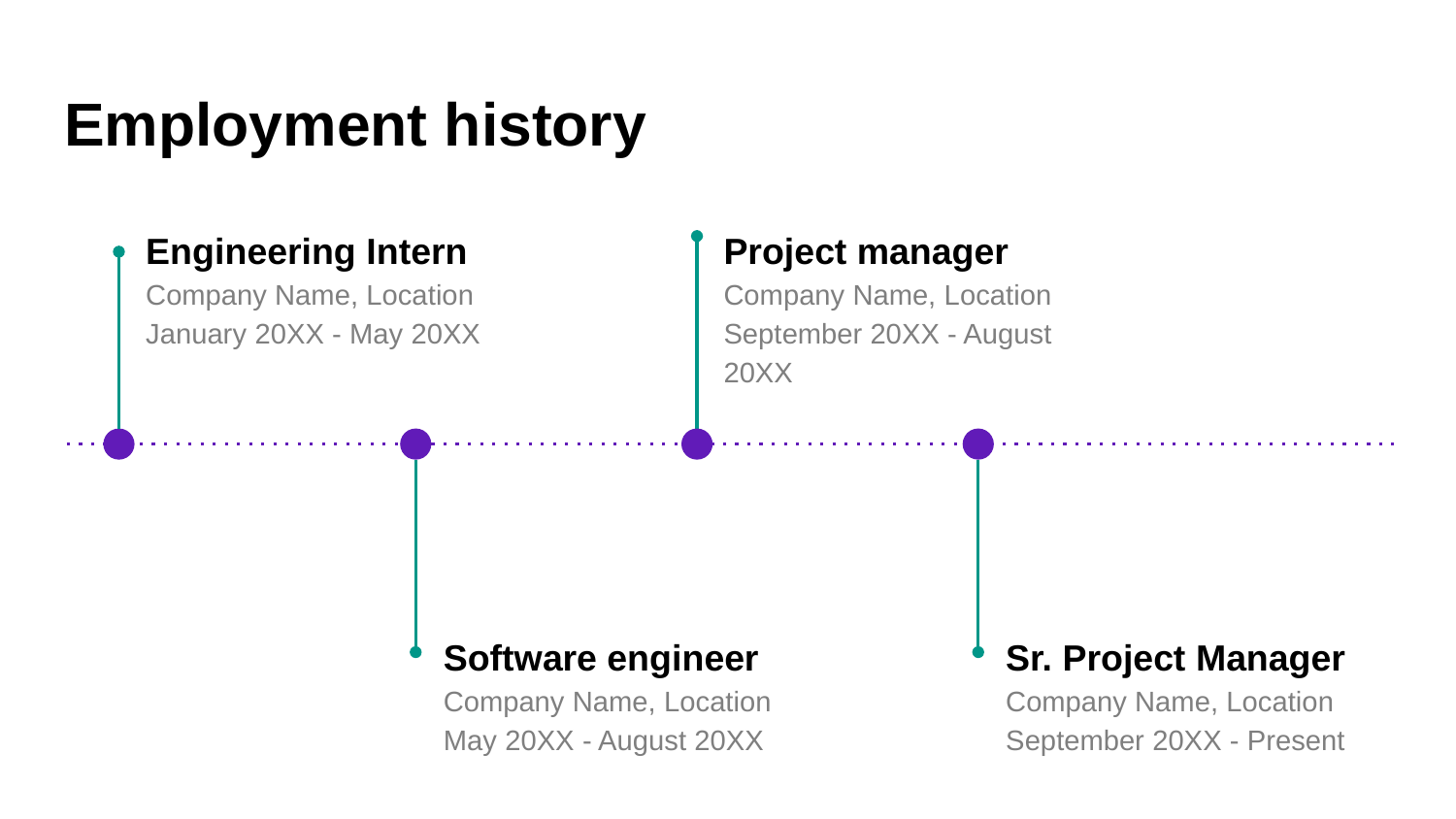

# Employment history
Engineering Intern
Company Name, Location
January 20XX - May 20XX
Project manager
Company Name, Location
September 20XX - August 20XX

Software engineer
Company Name, Location
May 20XX - August 20XX
Sr. Project Manager
Company Name, Location
September 20XX - Present